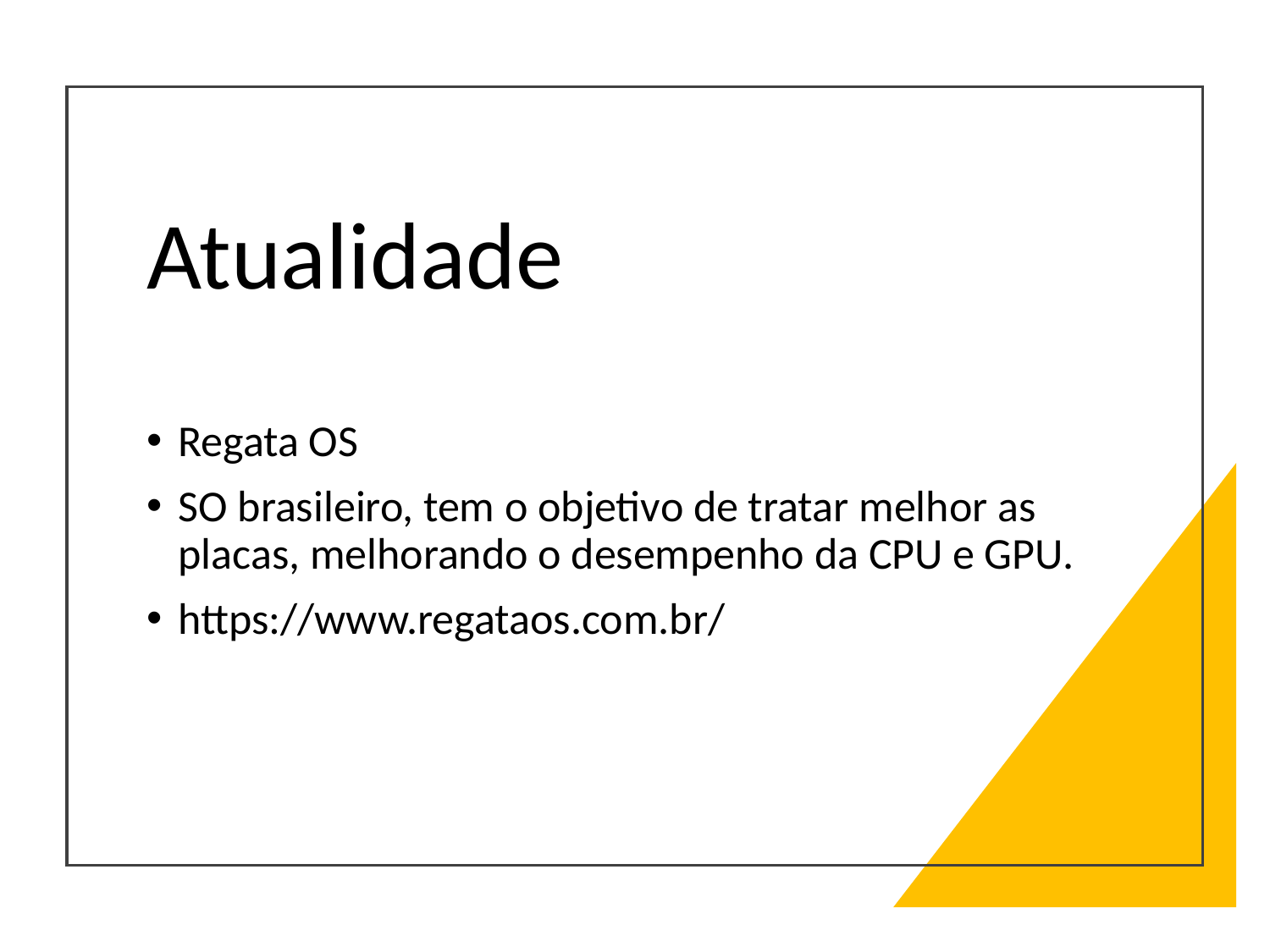

# Atualidade
Regata OS
SO brasileiro, tem o objetivo de tratar melhor as placas, melhorando o desempenho da CPU e GPU.
https://www.regataos.com.br/